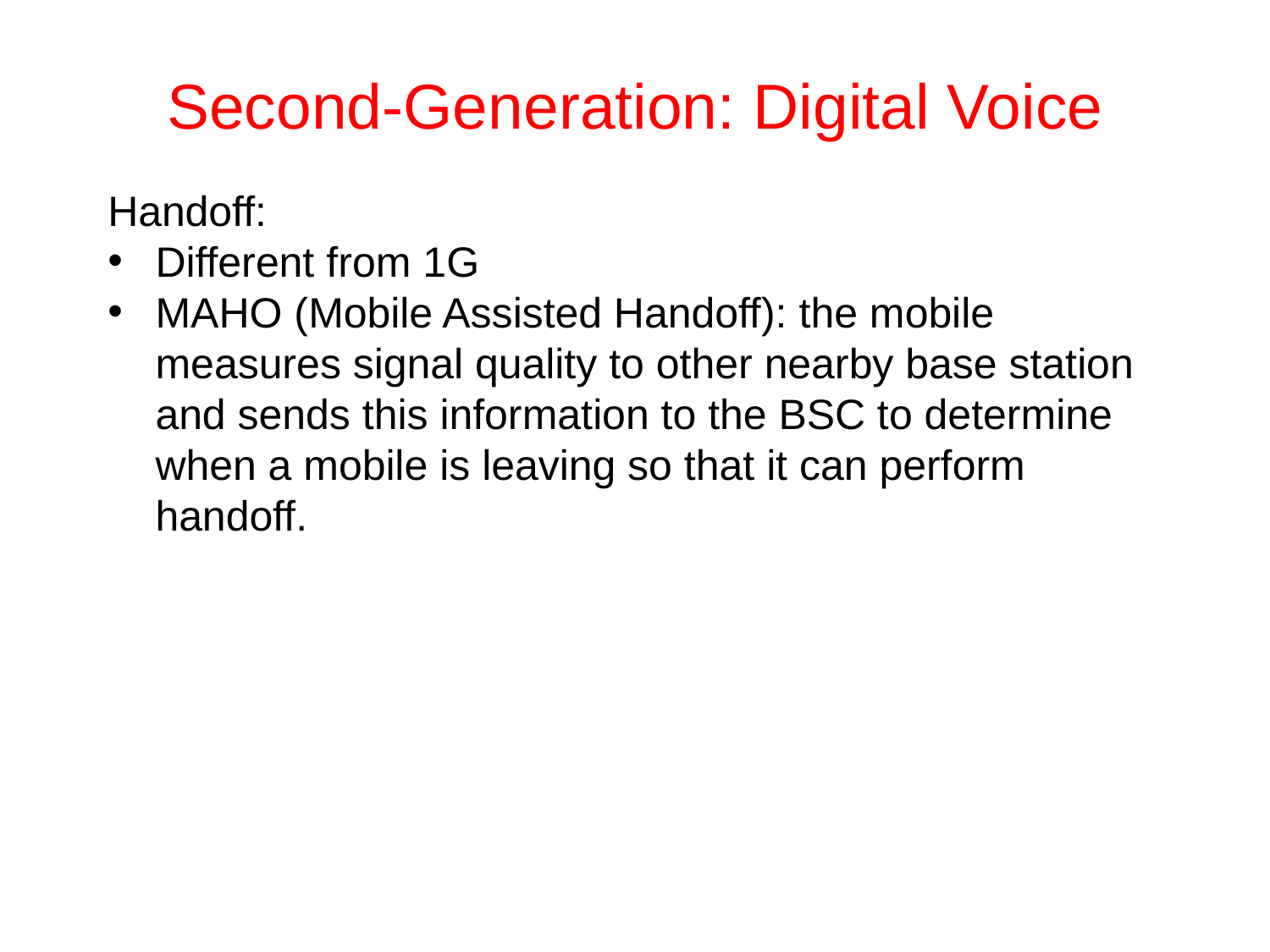

# Second-Generation: Digital Voice
Handoff:
Different from 1G
MAHO (Mobile Assisted Handoff): the mobile measures signal quality to other nearby base station and sends this information to the BSC to determine when a mobile is leaving so that it can perform handoff.